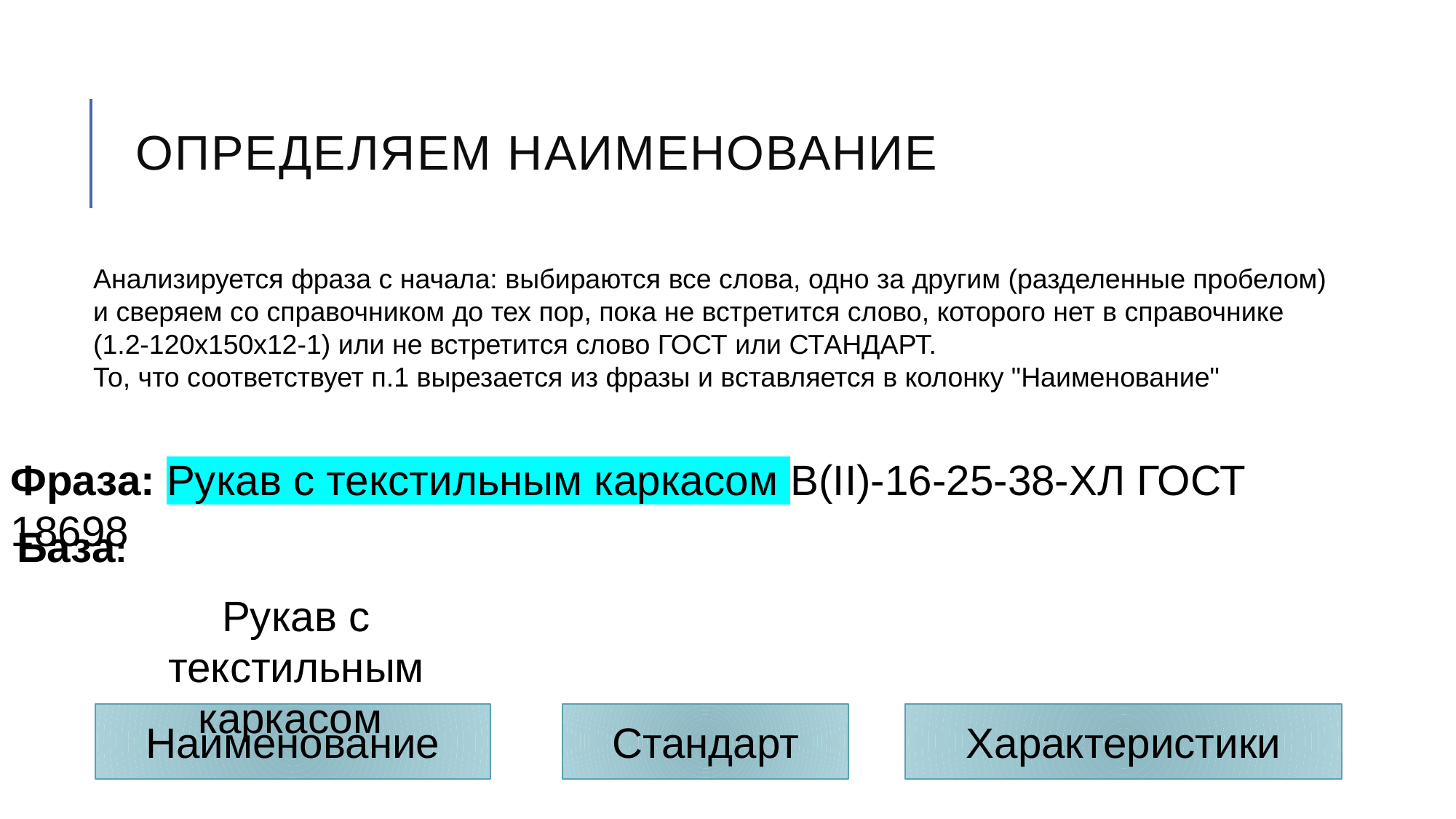

# ОПРЕДЕЛЯЕМ наименование
Анализируется фраза с начала: выбираются все слова, одно за другим (разделенные пробелом) и сверяем со справочником до тех пор, пока не встретится слово, которого нет в справочнике (1.2-120х150х12-1) или не встретится слово ГОСТ или СТАНДАРТ.
То, что соответствует п.1 вырезается из фразы и вставляется в колонку "Наименование"
Фраза: Рукав с текстильным каркасом В(II)-16-25-38-ХЛ ГОСТ 18698
База:
Рукав с текстильным каркасом
Характеристики
Наименование
Стандарт